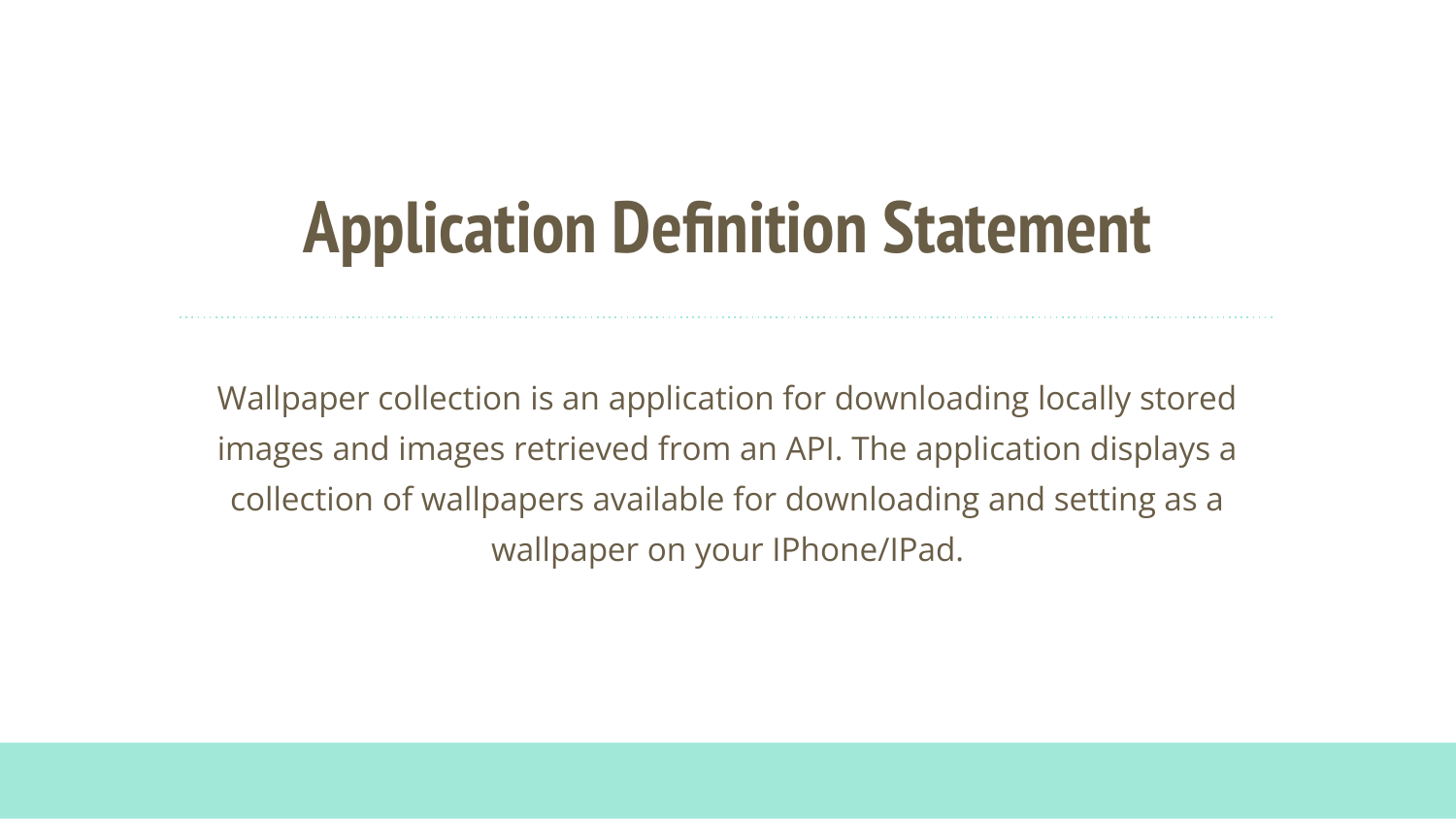

# Application Definition Statement
Wallpaper collection is an application for downloading locally stored images and images retrieved from an API. The application displays a collection of wallpapers available for downloading and setting as a wallpaper on your IPhone/IPad.